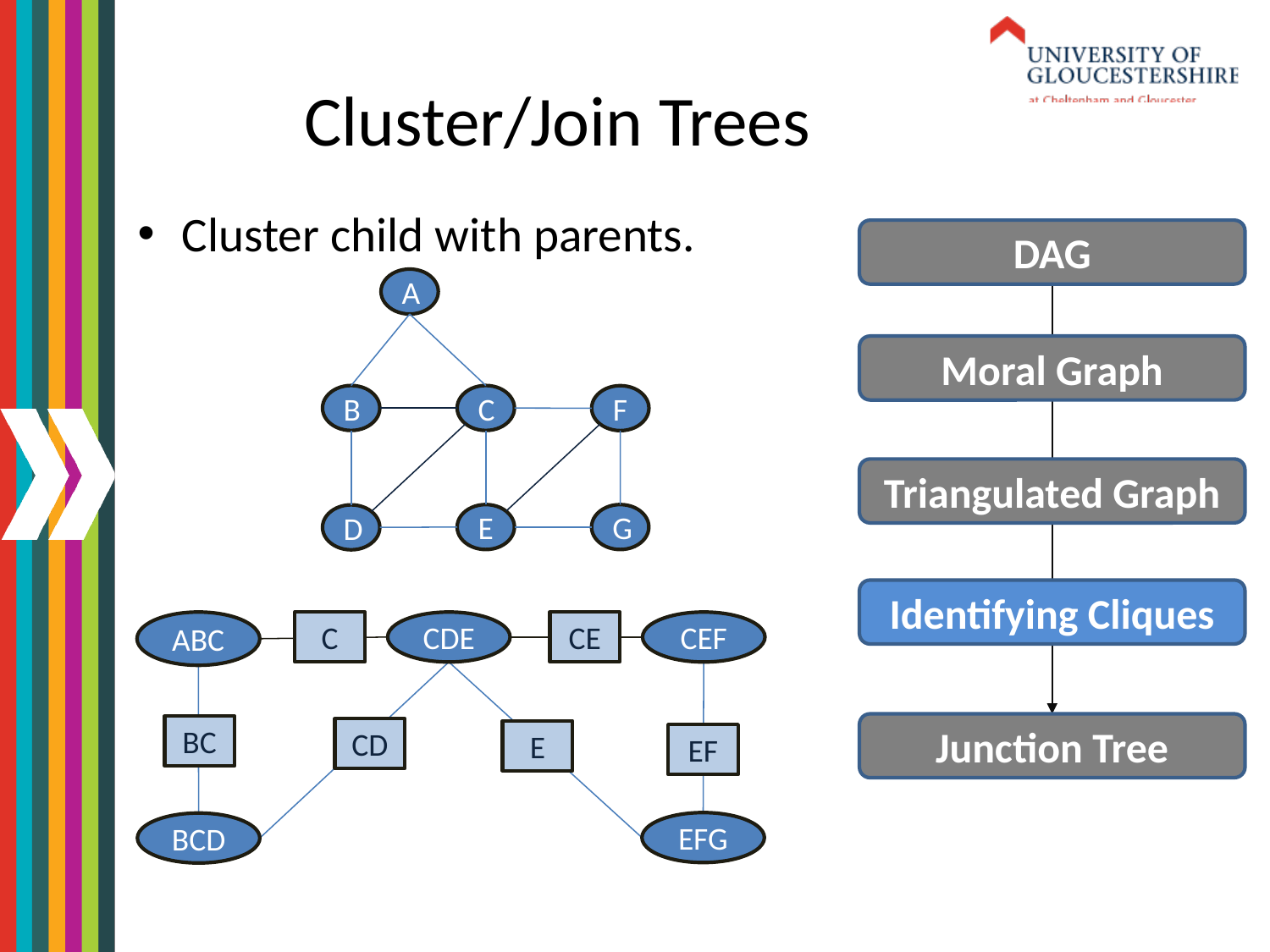

# Cluster/Join Trees
Cluster child with parents.
DAG
A
B
C
F
E
G
D
Moral Graph
Triangulated Graph
Identifying Cliques
ABC
C
CDE
CE
CEF
Junction Tree
BC
CD
E
EF
EFG
BCD